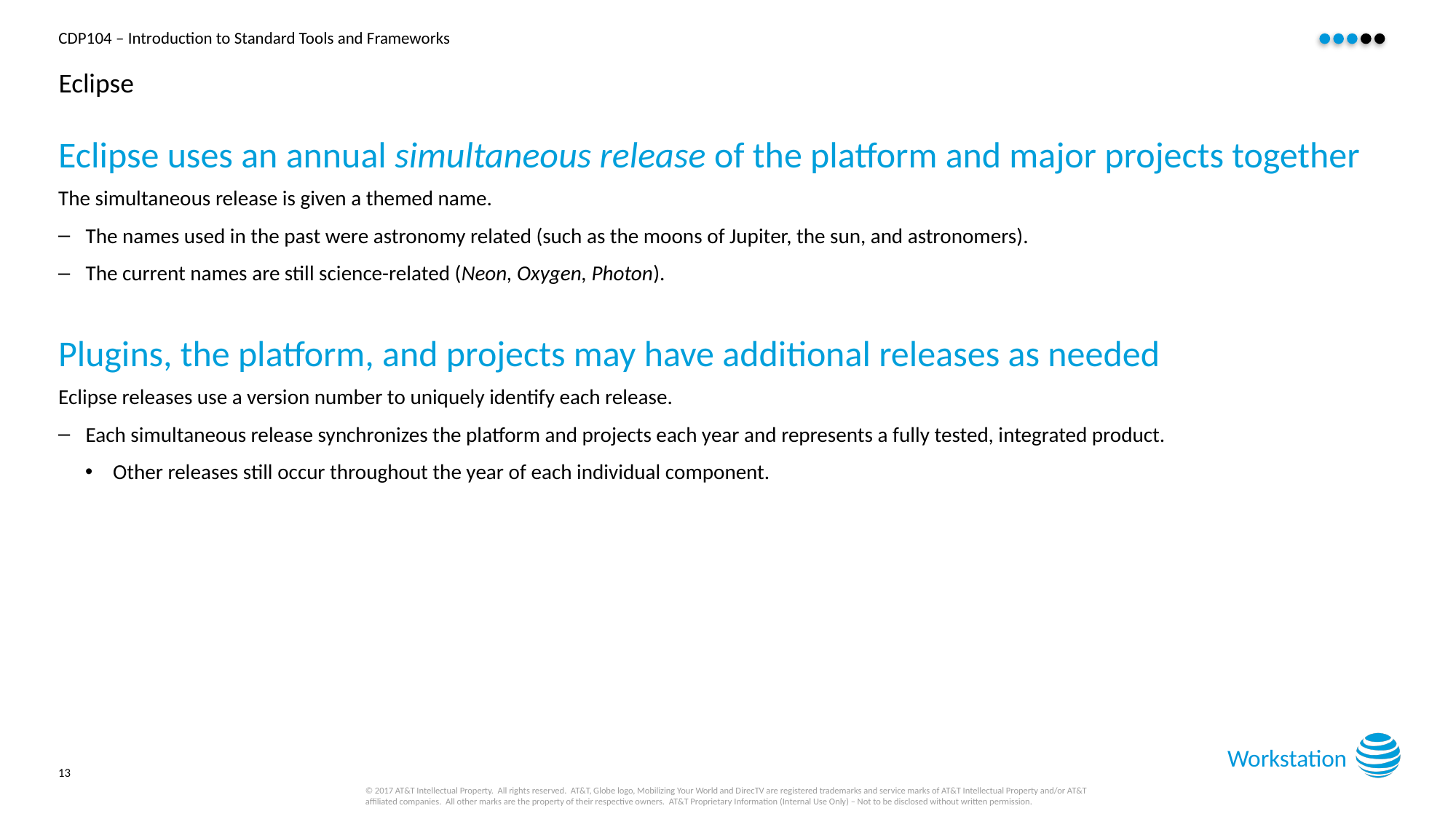

# Eclipse
Eclipse uses an annual simultaneous release of the platform and major projects together
The simultaneous release is given a themed name.
The names used in the past were astronomy related (such as the moons of Jupiter, the sun, and astronomers).
The current names are still science-related (Neon, Oxygen, Photon).

Plugins, the platform, and projects may have additional releases as needed
Eclipse releases use a version number to uniquely identify each release.
Each simultaneous release synchronizes the platform and projects each year and represents a fully tested, integrated product.
Other releases still occur throughout the year of each individual component.

Workstation
13